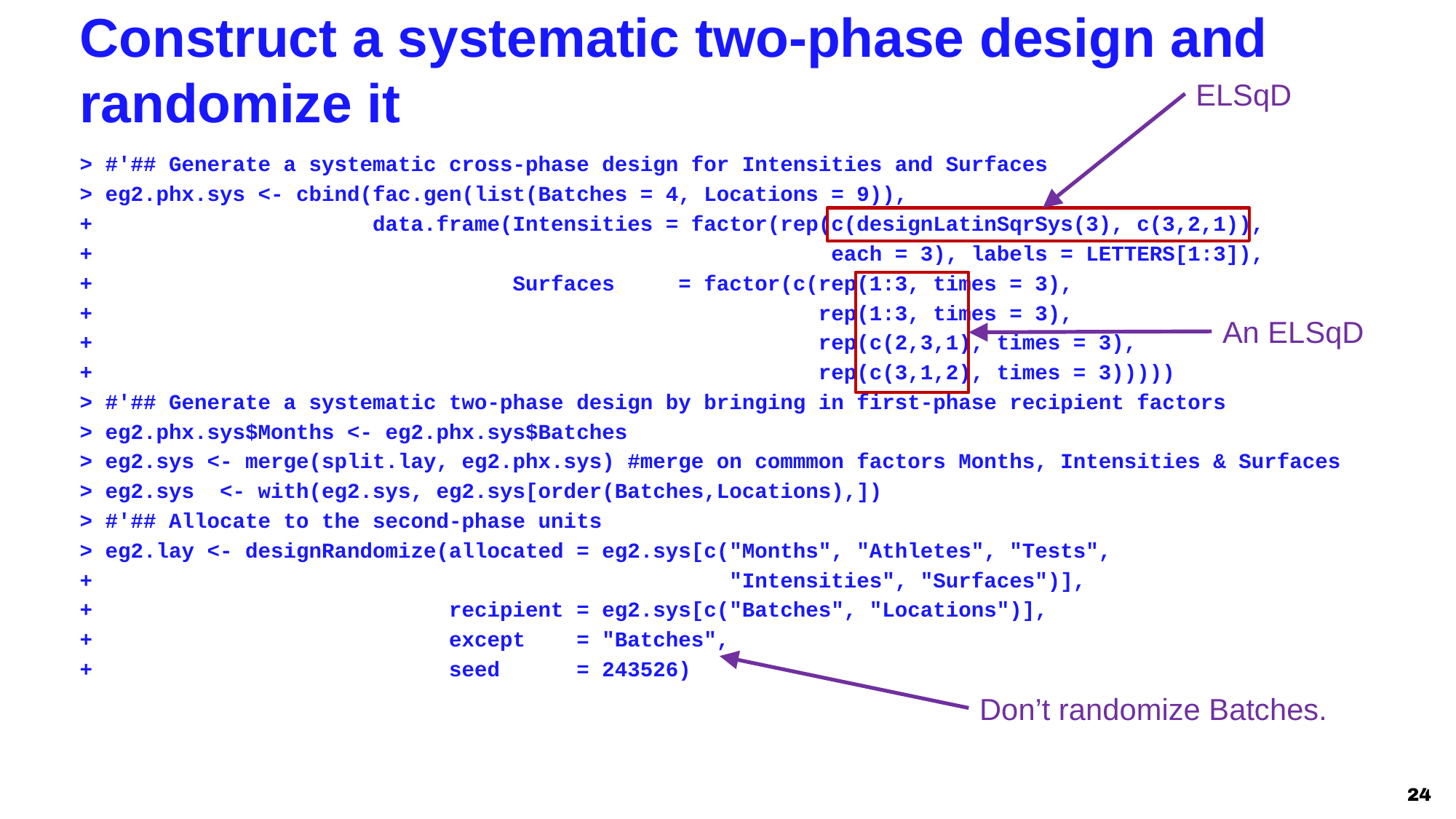

# Construct a systematic two-phase design and randomize it
ELSqD
> #'## Generate a systematic cross-phase design for Intensities and Surfaces
> eg2.phx.sys <- cbind(fac.gen(list(Batches = 4, Locations = 9)),
+                      data.frame(Intensities = factor(rep(c(designLatinSqrSys(3), c(3,2,1)),
+                                                          each = 3), labels = LETTERS[1:3]),
+                                 Surfaces     = factor(c(rep(1:3, times = 3),
+                                                         rep(1:3, times = 3),
+                                                         rep(c(2,3,1), times = 3),
+                                                         rep(c(3,1,2), times = 3)))))
> #'## Generate a systematic two-phase design by bringing in first-phase recipient factors
> eg2.phx.sys$Months <- eg2.phx.sys$Batches
> eg2.sys <- merge(split.lay, eg2.phx.sys) #merge on commmon factors Months, Intensities & Surfaces
> eg2.sys  <- with(eg2.sys, eg2.sys[order(Batches,Locations),])
> #'## Allocate to the second-phase units
> eg2.lay <- designRandomize(allocated = eg2.sys[c("Months", "Athletes", "Tests",
+                                                  "Intensities", "Surfaces")],
+                            recipient = eg2.sys[c("Batches", "Locations")],
+                            except    = "Batches",
+                            seed      = 243526)

An ELSqD
Don’t randomize Batches.
24